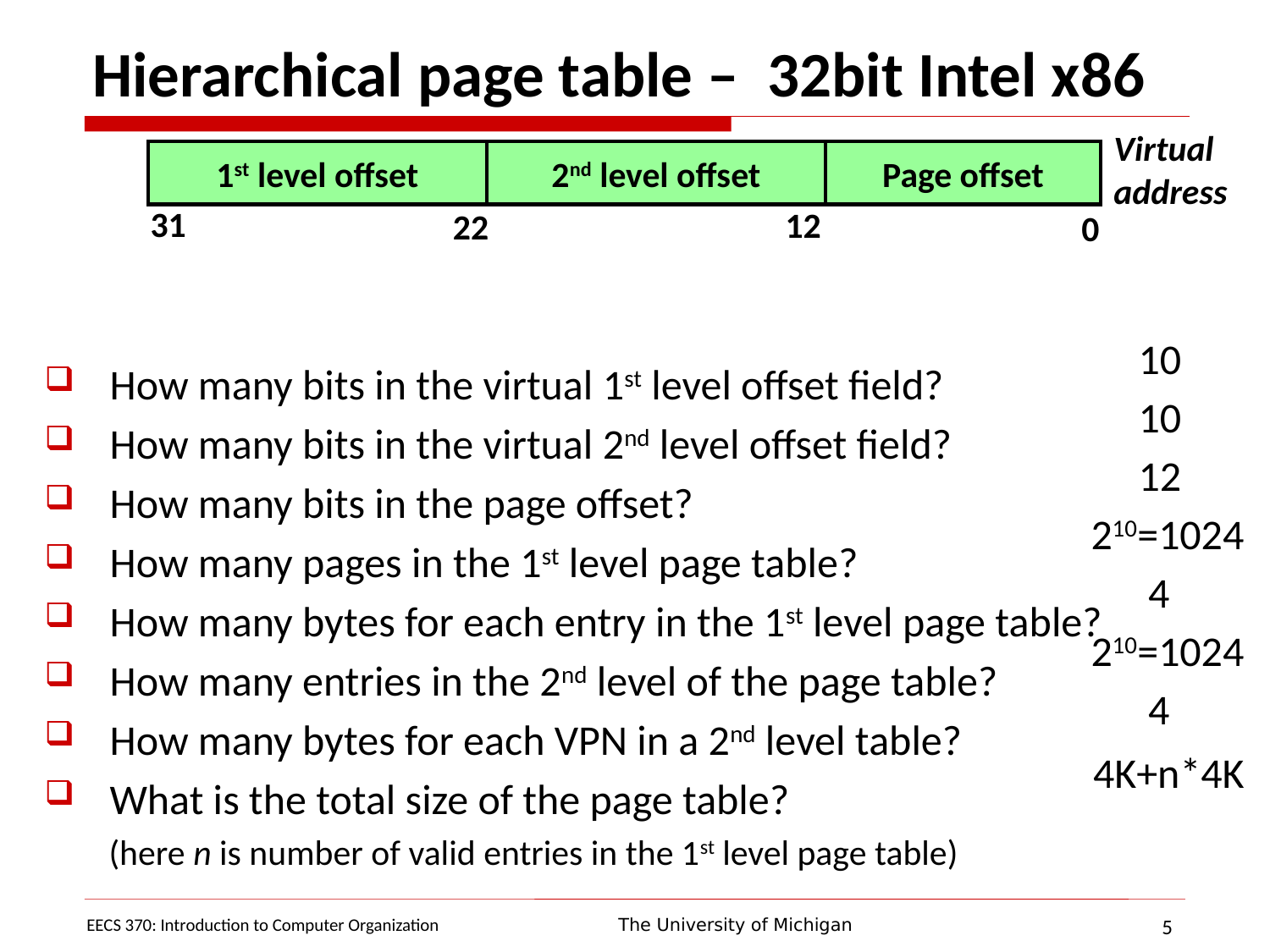

# Hierarchical page table –  32bit Intel x86
Virtual
address
1st level offset
2nd level offset
Page offset
31
12
22
0

How many bits in the virtual 1st level offset field?
How many bits in the virtual 2nd level offset field?
How many bits in the page offset?
How many pages in the 1st level page table?
How many bytes for each entry in the 1st level page table?
How many entries in the 2nd level of the page table?
How many bytes for each VPN in a 2nd level table?
What is the total size of the page table?
        (here n is number of valid entries in the 1st level page table)

      10
      10
      12
 210=1024
       4
 210=1024
       4
4K+n*4K
EECS 370: Introduction to Computer Organization

5